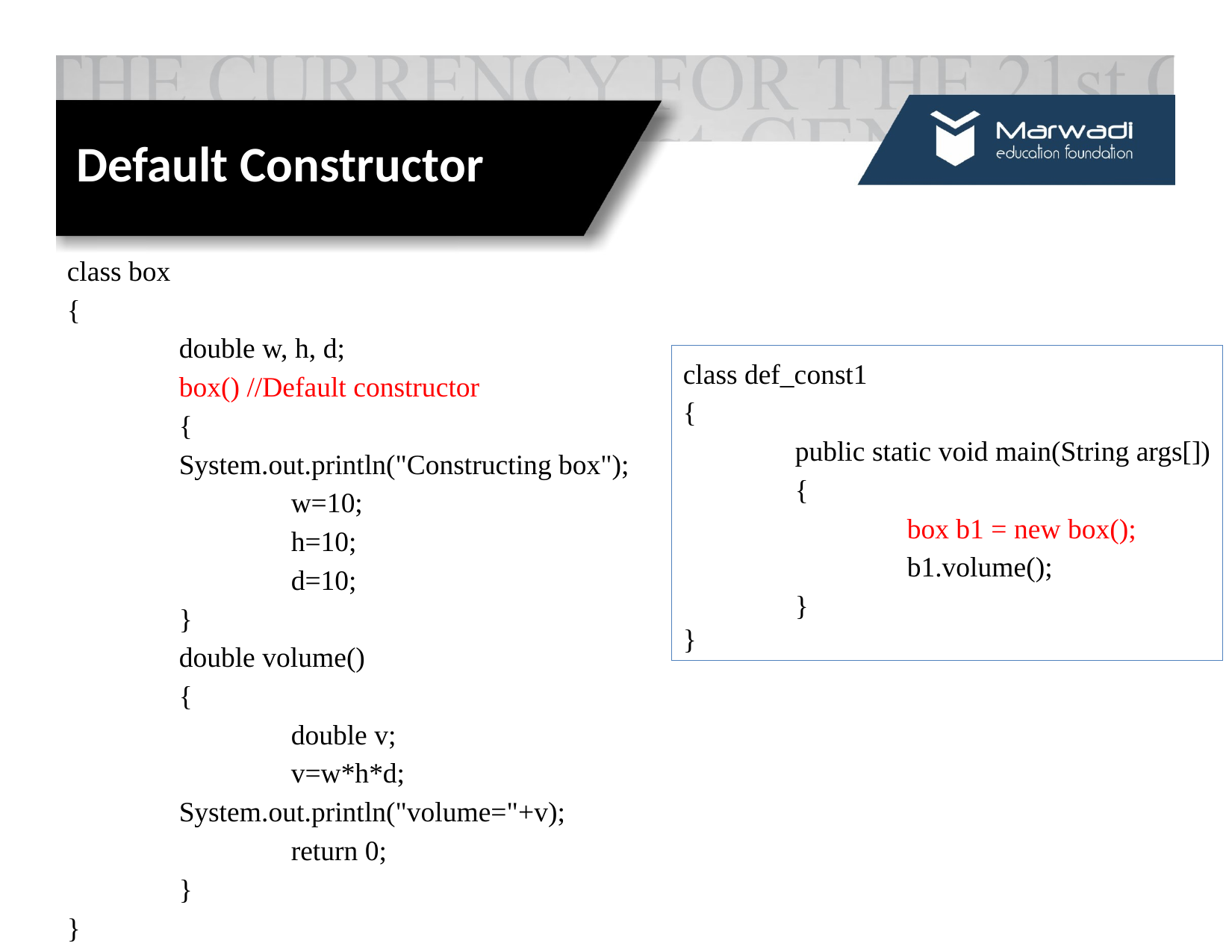

# Default Constructor
class box
{
	double w, h, d;
	box() //Default constructor
	{
	System.out.println("Constructing box");
		w=10;
		h=10;
		d=10;
	}
	double volume()
	{
		double v;
		v=w*h*d;
	System.out.println("volume="+v);
		return 0;
	}
}
class def_const1
{
	public static void main(String args[])
	{
		box b1 = new box();
		b1.volume();
	}
}